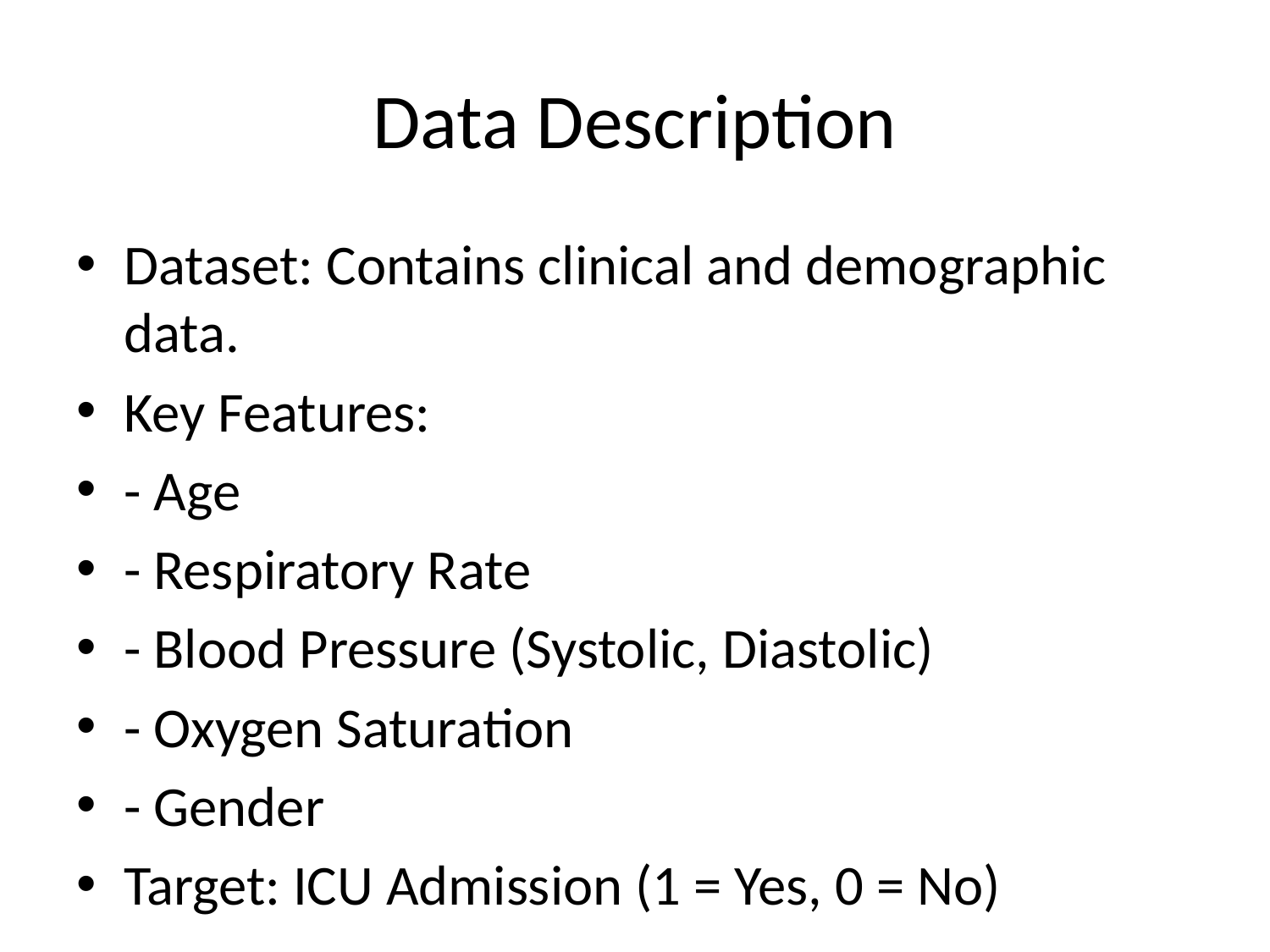

# Data Description
Dataset: Contains clinical and demographic data.
Key Features:
- Age
- Respiratory Rate
- Blood Pressure (Systolic, Diastolic)
- Oxygen Saturation
- Gender
Target: ICU Admission (1 = Yes, 0 = No)